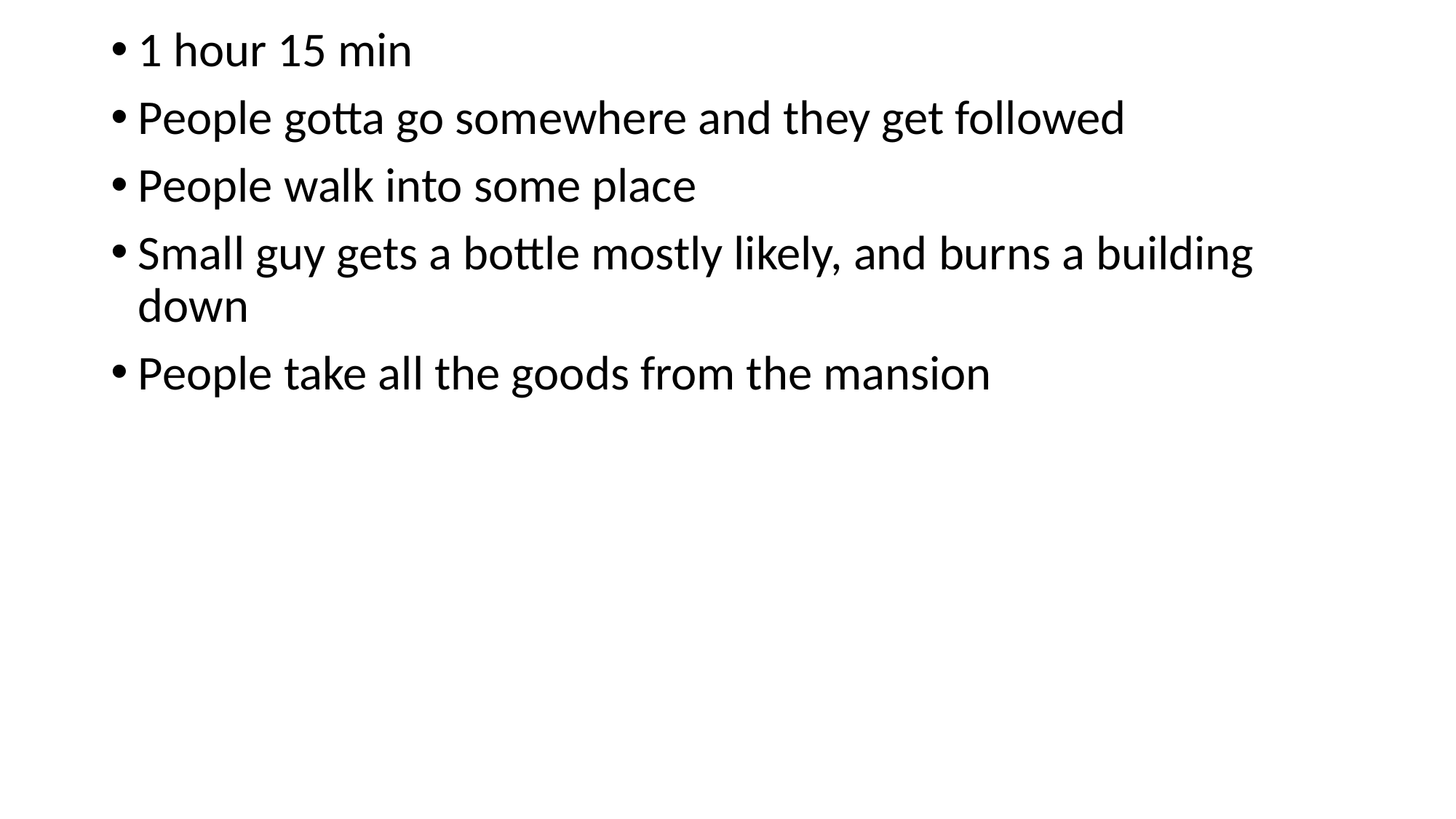

1 hour 15 min
People gotta go somewhere and they get followed
People walk into some place
Small guy gets a bottle mostly likely, and burns a building down
People take all the goods from the mansion